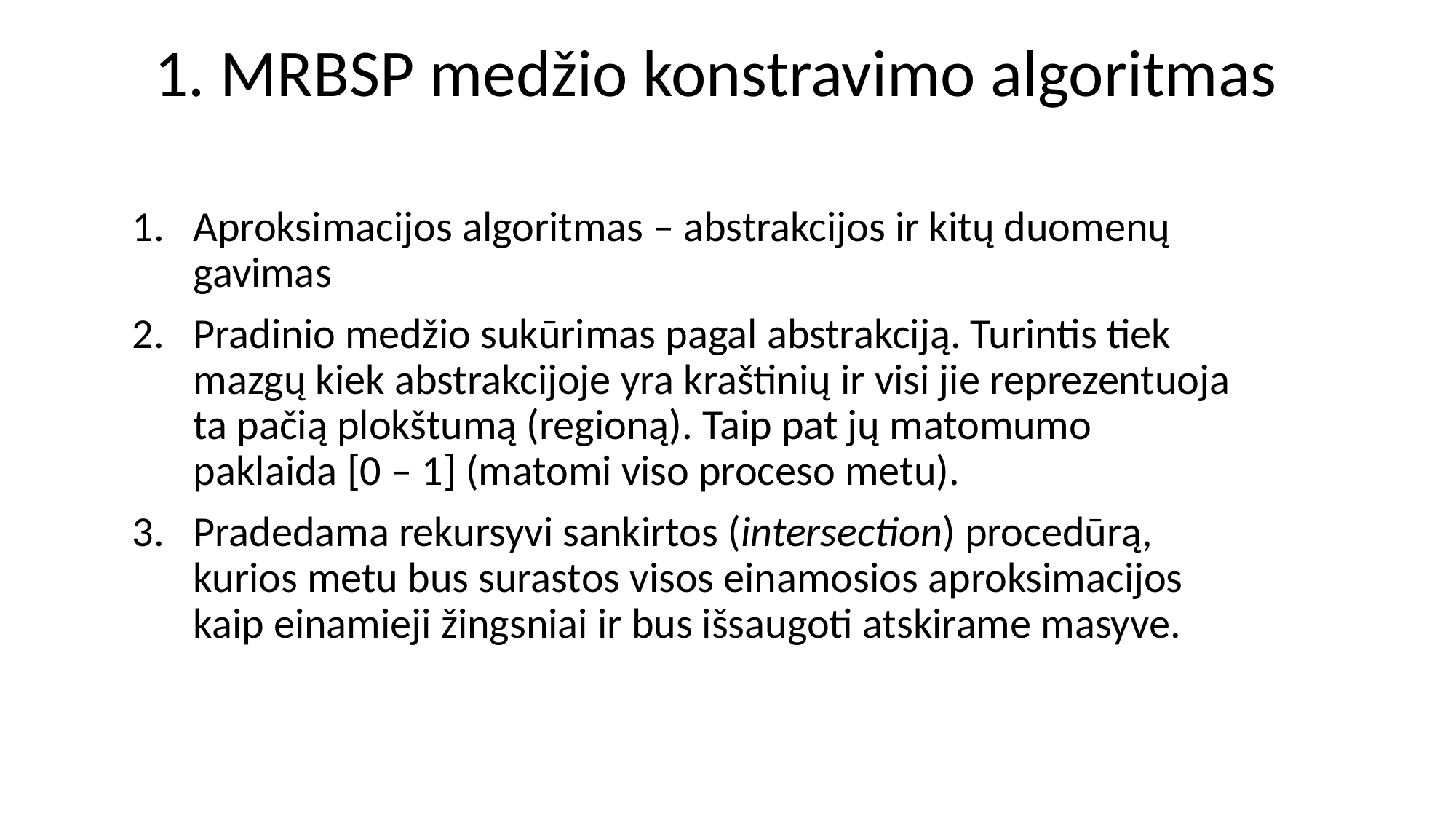

# 1. MRBSP medžio konstravimo algoritmas
Aproksimacijos algoritmas – abstrakcijos ir kitų duomenų gavimas
Pradinio medžio sukūrimas pagal abstrakciją. Turintis tiek mazgų kiek abstrakcijoje yra kraštinių ir visi jie reprezentuoja ta pačią plokštumą (regioną). Taip pat jų matomumo paklaida [0 – 1] (matomi viso proceso metu).
Pradedama rekursyvi sankirtos (intersection) procedūrą, kurios metu bus surastos visos einamosios aproksimacijos kaip einamieji žingsniai ir bus išsaugoti atskirame masyve.